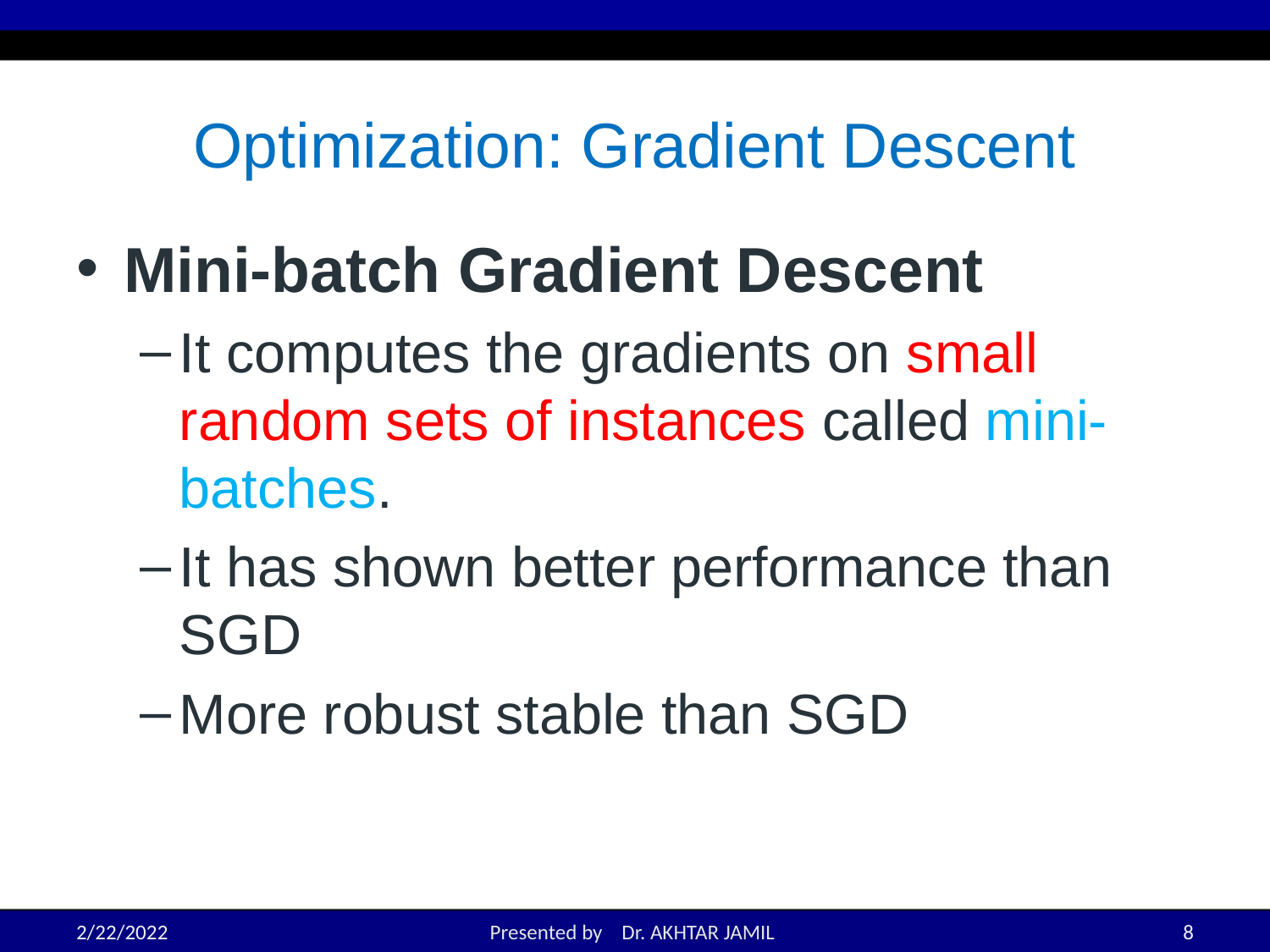

# Optimization: Gradient Descent
Mini-batch Gradient Descent
It computes the gradients on small random sets of instances called mini-batches.
It has shown better performance than SGD
More robust stable than SGD

2/22/2022
Presented by    Dr. AKHTAR JAMIL
8